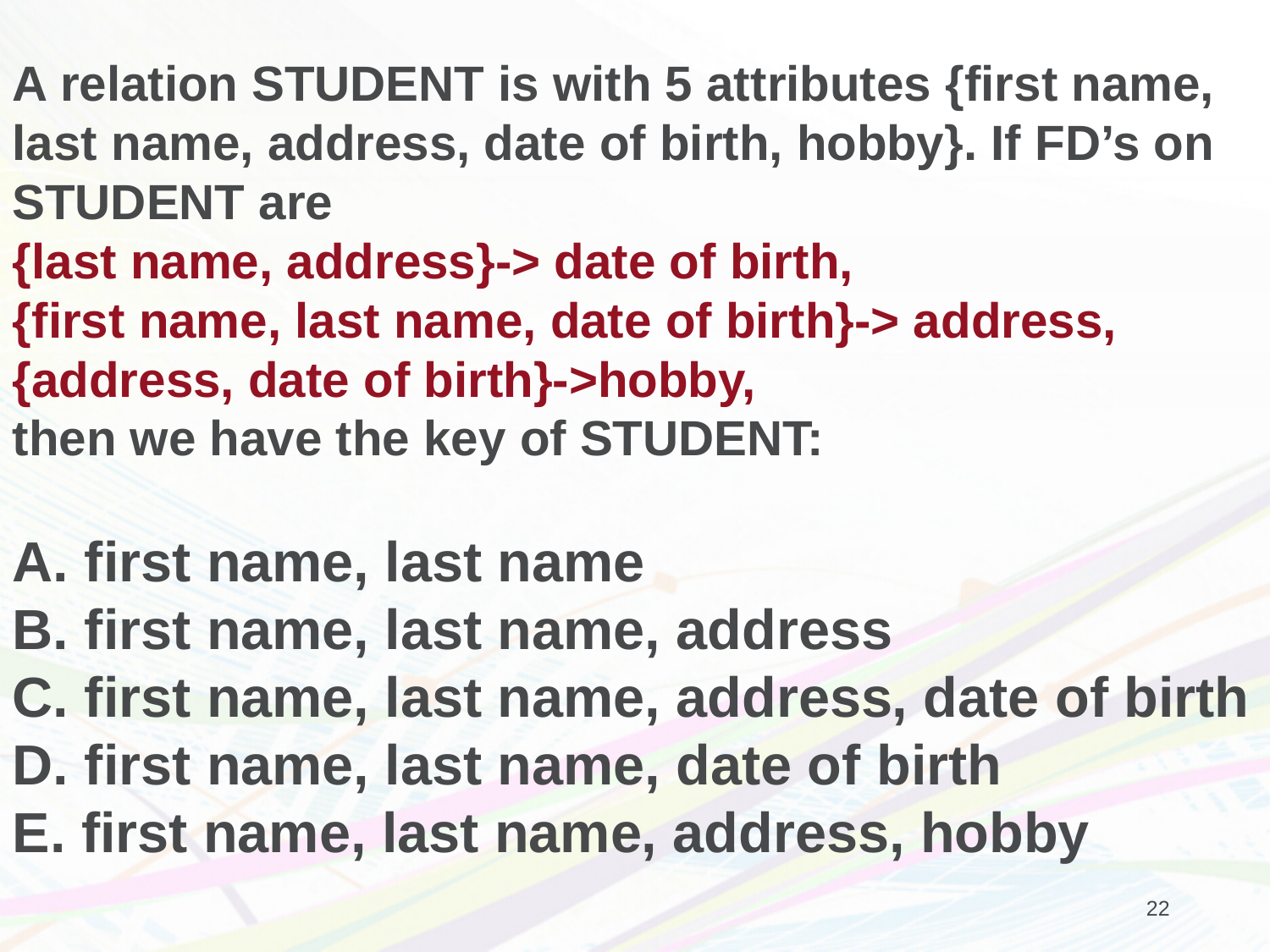

A relation STUDENT is with 5 attributes {first name, last name, address, date of birth, hobby}. If FD’s on STUDENT are
{last name, address}-> date of birth,
{first name, last name, date of birth}-> address,
{address, date of birth}->hobby,
then we have the key of STUDENT:

A. first name, last name
B. first name, last name, address
C. first name, last name, address, date of birth
D. first name, last name, date of birth
E. first name, last name, address, hobby

22